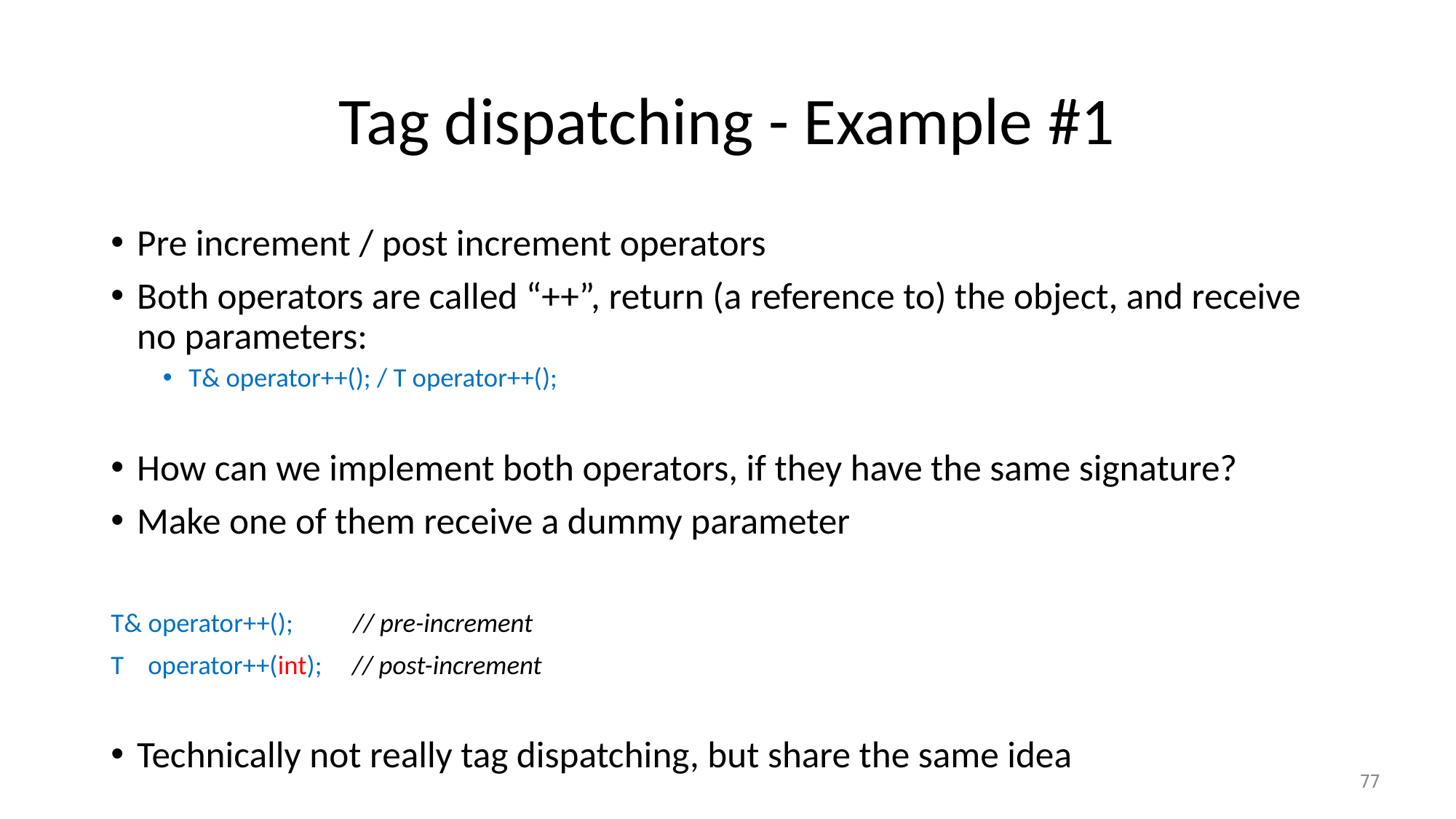

# Tag dispatching - Example #1
Pre increment / post increment operators
Both operators are called “++”, return (a reference to) the object, and receive no parameters:
T& operator++(); / T operator++();

How can we implement both operators, if they have the same signature?
Make one of them receive a dummy parameter

T& operator++();          // pre-increment
T    operator++(int);     // post-increment

Technically not really tag dispatching, but share the same idea
77